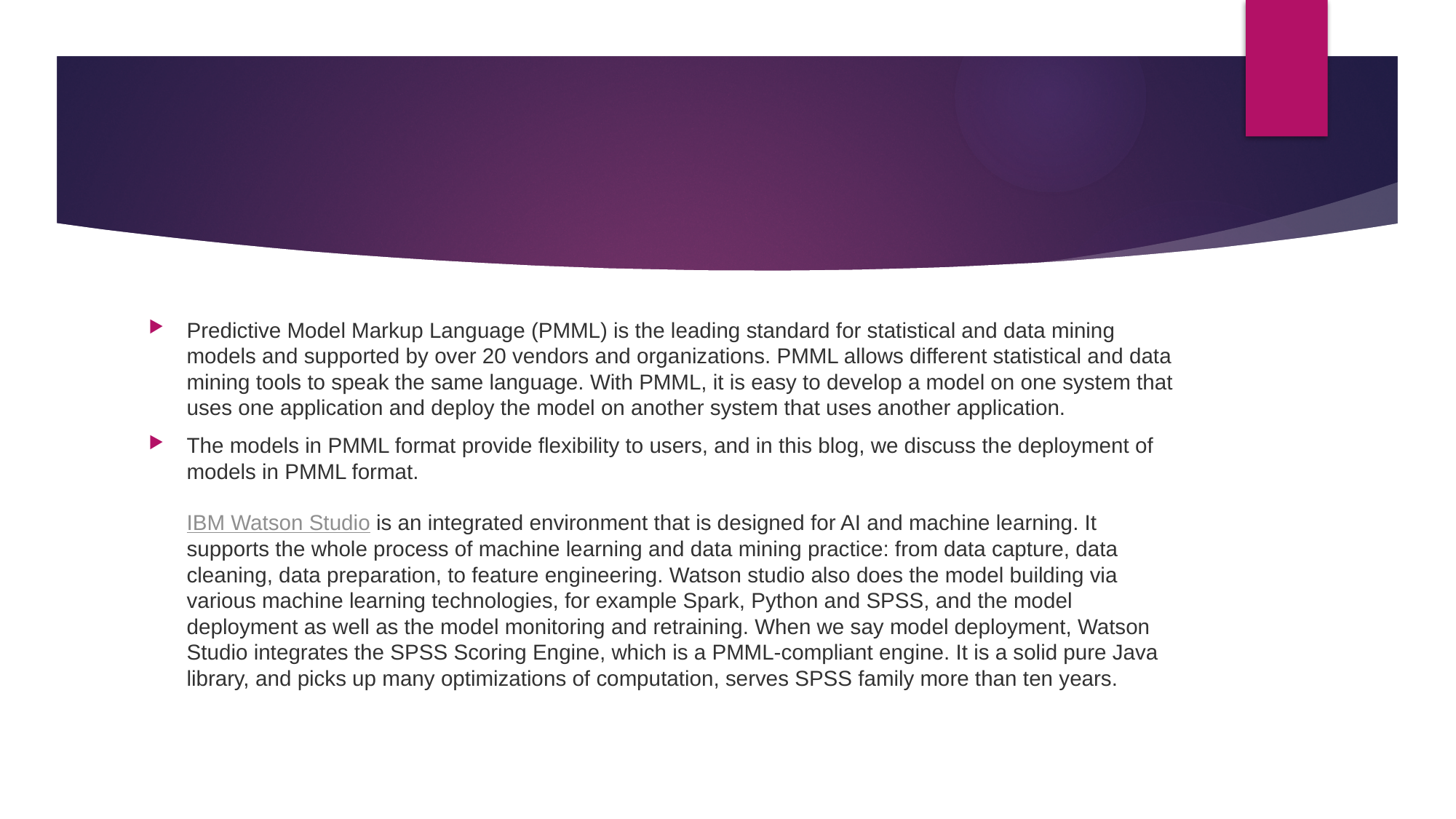

Predictive Model Markup Language (PMML) is the leading standard for statistical and data mining models and supported by over 20 vendors and organizations. PMML allows different statistical and data mining tools to speak the same language. With PMML, it is easy to develop a model on one system that uses one application and deploy the model on another system that uses another application.
The models in PMML format provide flexibility to users, and in this blog, we discuss the deployment of models in PMML format.
IBM Watson Studio is an integrated environment that is designed for AI and machine learning. It supports the whole process of machine learning and data mining practice: from data capture, data cleaning, data preparation, to feature engineering. Watson studio also does the model building via various machine learning technologies, for example Spark, Python and SPSS, and the model deployment as well as the model monitoring and retraining. When we say model deployment, Watson Studio integrates the SPSS Scoring Engine, which is a PMML-compliant engine. It is a solid pure Java library, and picks up many optimizations of computation, serves SPSS family more than ten years.